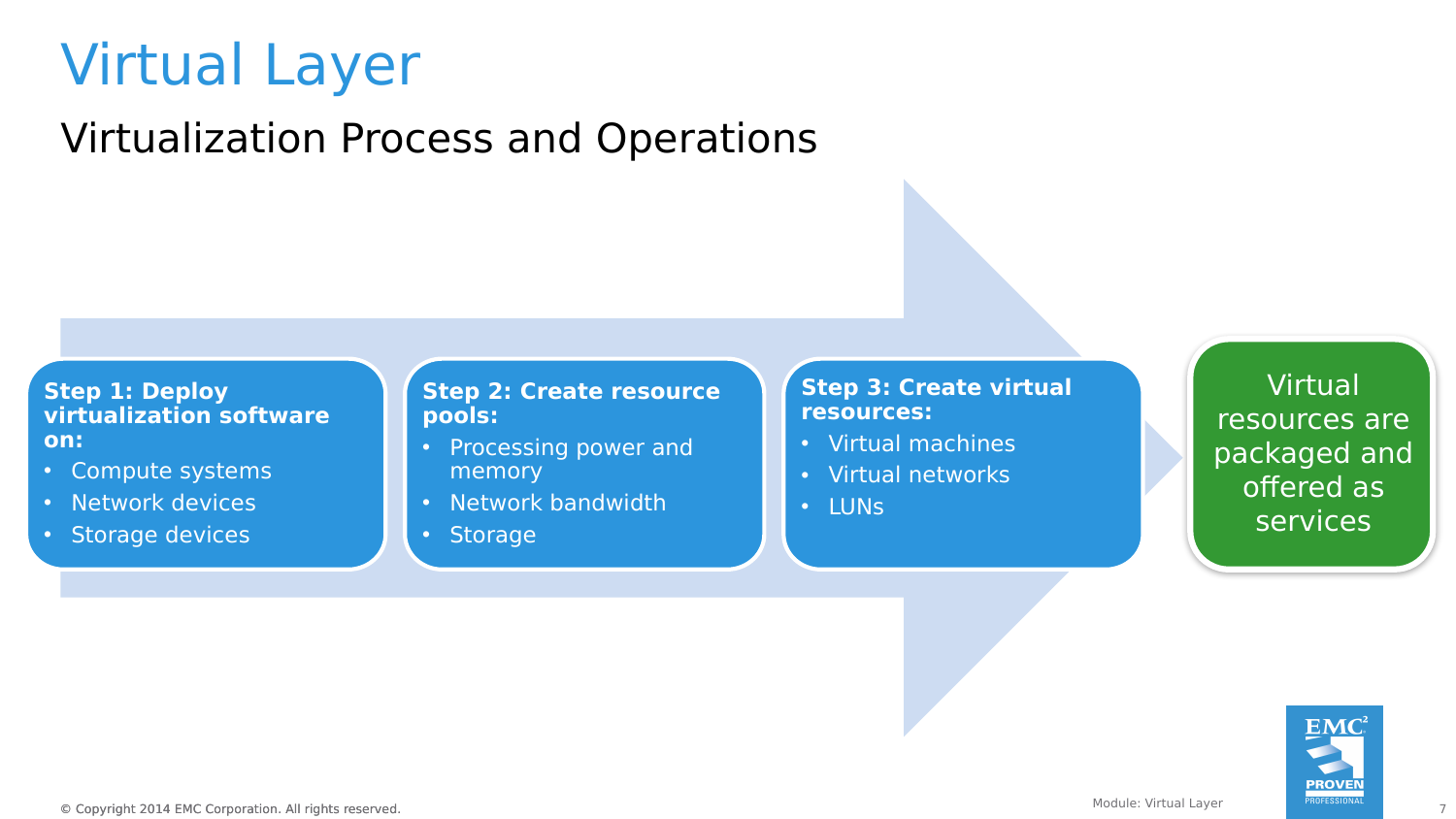

# Virtual Layer
Virtualization Process and Operations

Virtual resources are packaged and offered as services

Step 1: Deploy virtualization software on:
Compute systems
Network devices
Storage devices
Step 2: Create resource pools:
Processing power and memory
Network bandwidth
Storage
Step 3: Create virtual resources:
Virtual machines
Virtual networks
LUNs

Module: Virtual Layer